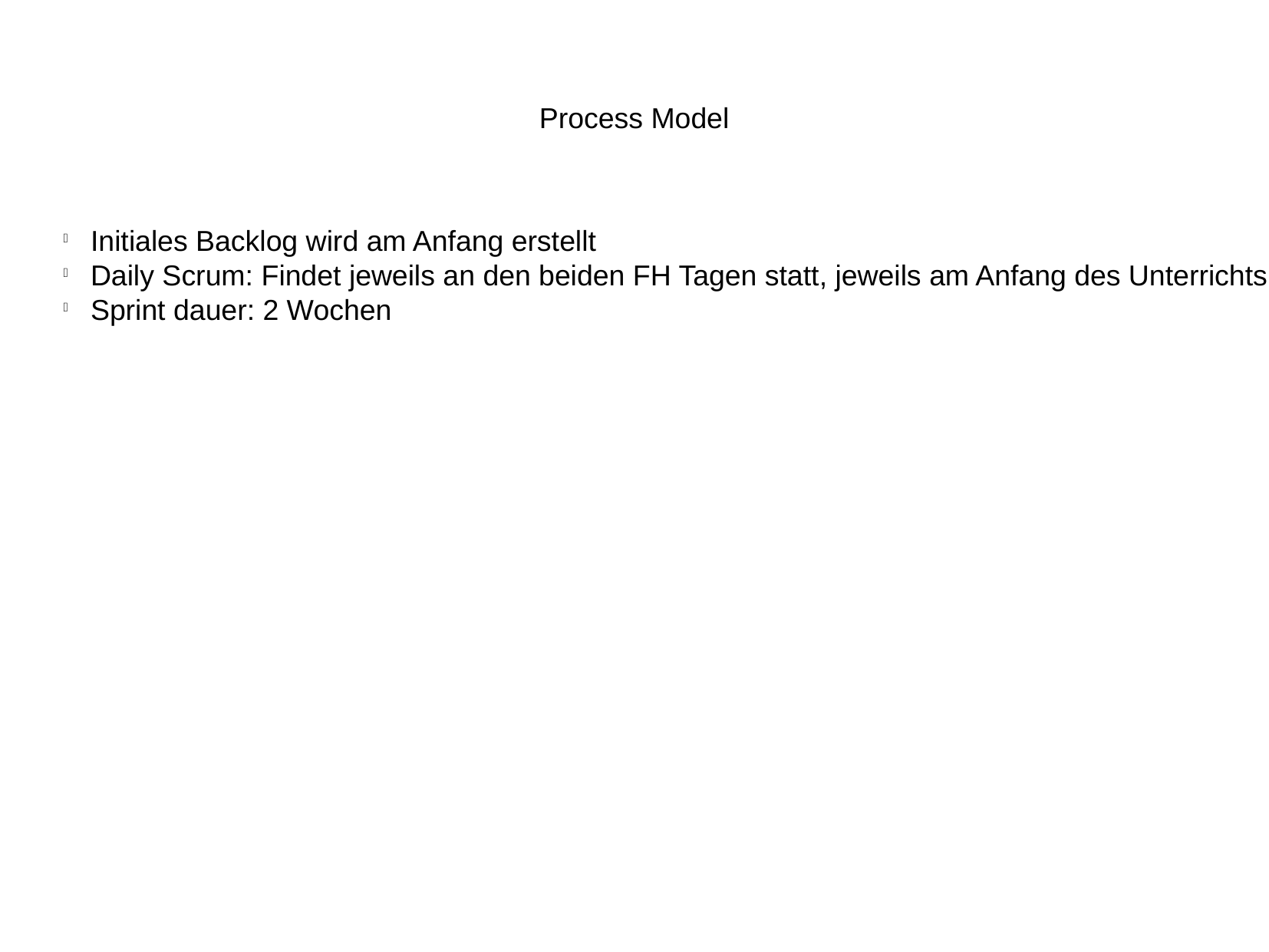

Process Model
Initiales Backlog wird am Anfang erstellt
Daily Scrum: Findet jeweils an den beiden FH Tagen statt, jeweils am Anfang des Unterrichtsblock
Sprint dauer: 2 Wochen